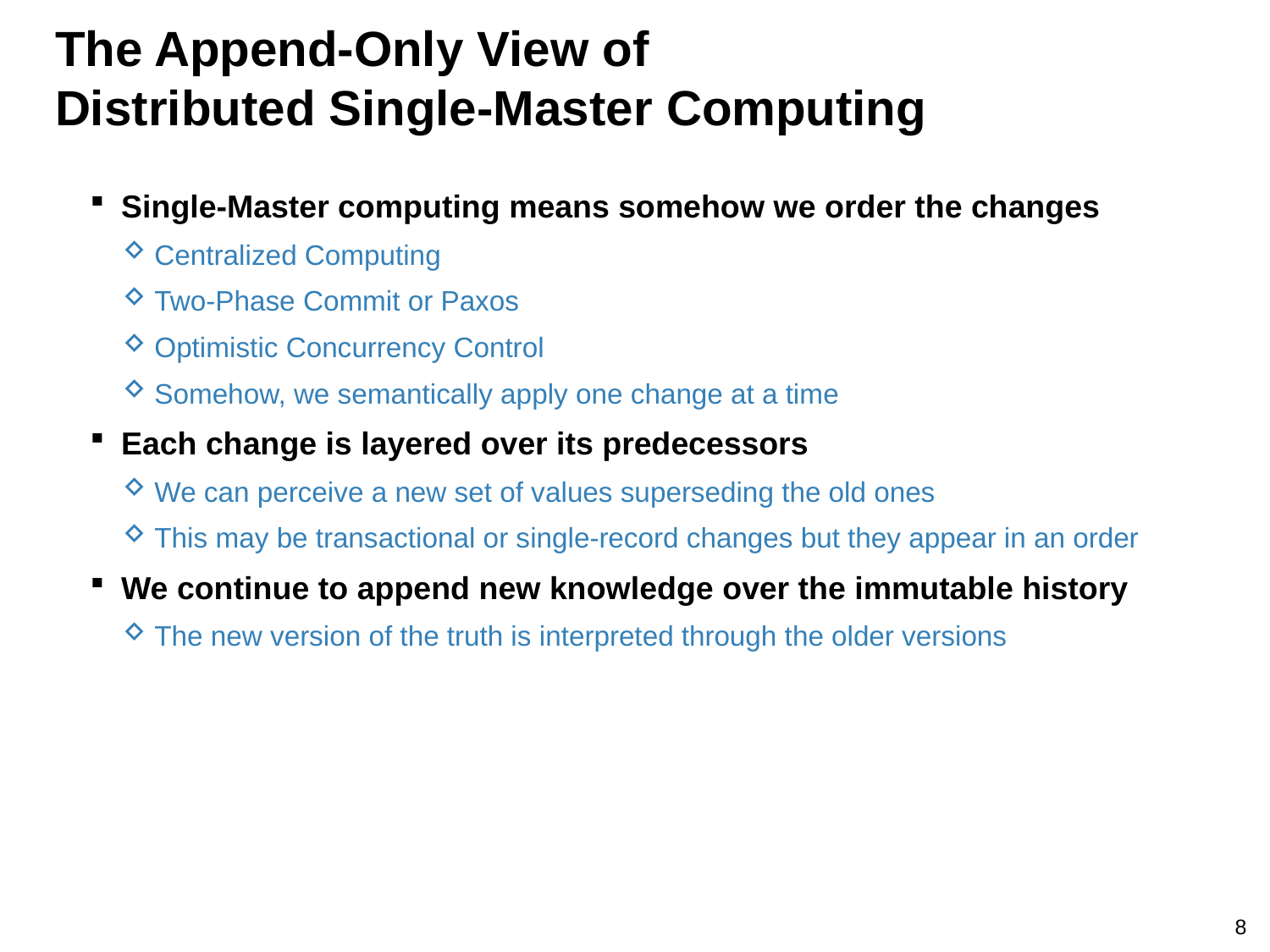

# The Append-Only View of Distributed Single-Master Computing
Single-Master computing means somehow we order the changes
Centralized Computing
Two-Phase Commit or Paxos
Optimistic Concurrency Control
Somehow, we semantically apply one change at a time
Each change is layered over its predecessors
We can perceive a new set of values superseding the old ones
This may be transactional or single-record changes but they appear in an order
We continue to append new knowledge over the immutable history
The new version of the truth is interpreted through the older versions

8